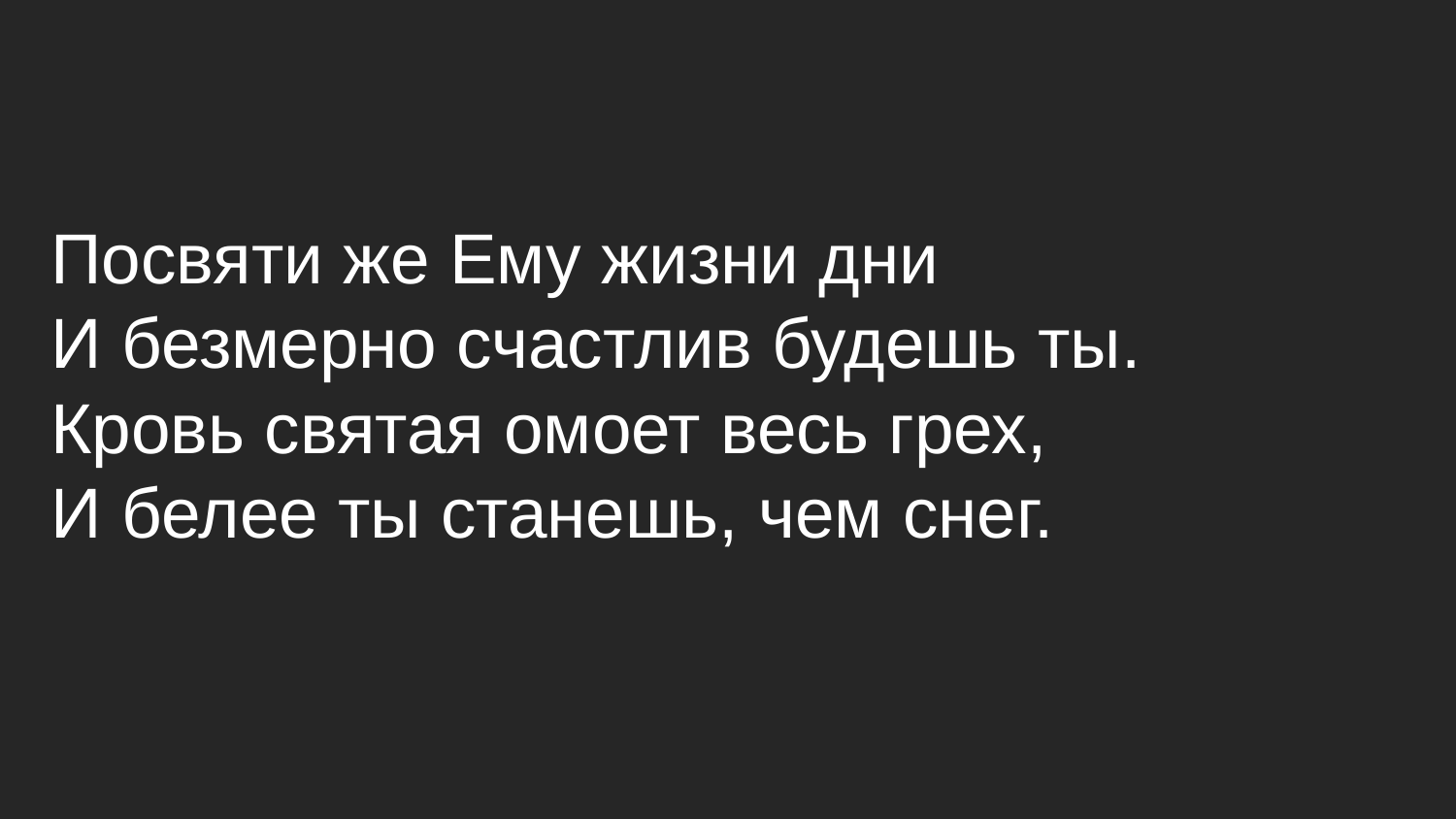

Посвяти же Ему жизни дни
И безмерно счастлив будешь ты.
Кровь святая омоет весь грех,
И белее ты станешь, чем снег.